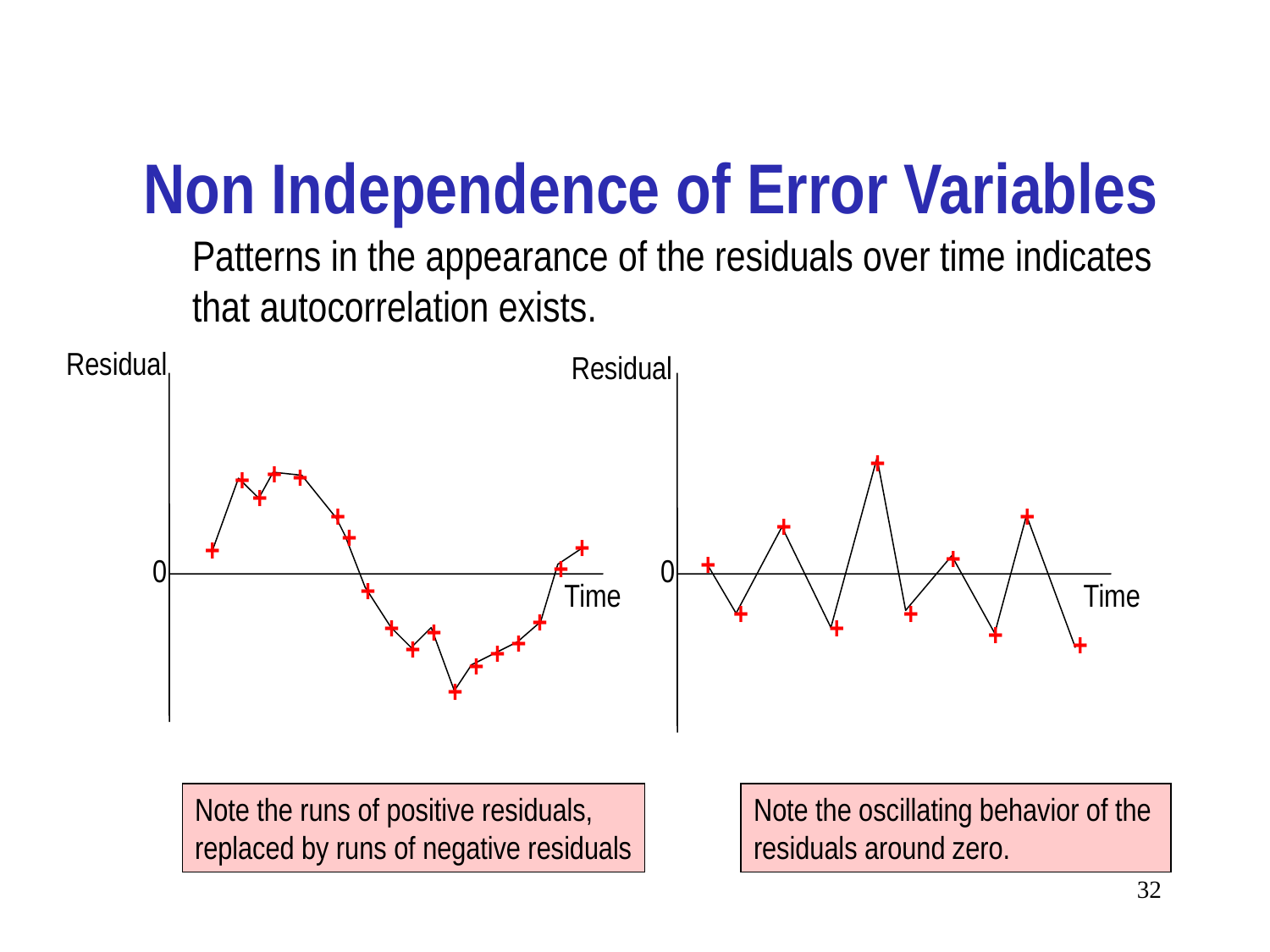

Non Independence of Error Variables
Patterns in the appearance of the residuals over time indicates that autocorrelation exists.
Residual
Residual

+
+
+
+

+

+
+
+
+
+
+
+
+
+
0
0
+
Time
Time

+
+
+
+
+
+
+
+
+
+
+
+
+
Note the runs of positive residuals,
replaced by runs of negative residuals
Note the oscillating behavior of the
residuals around zero.
32